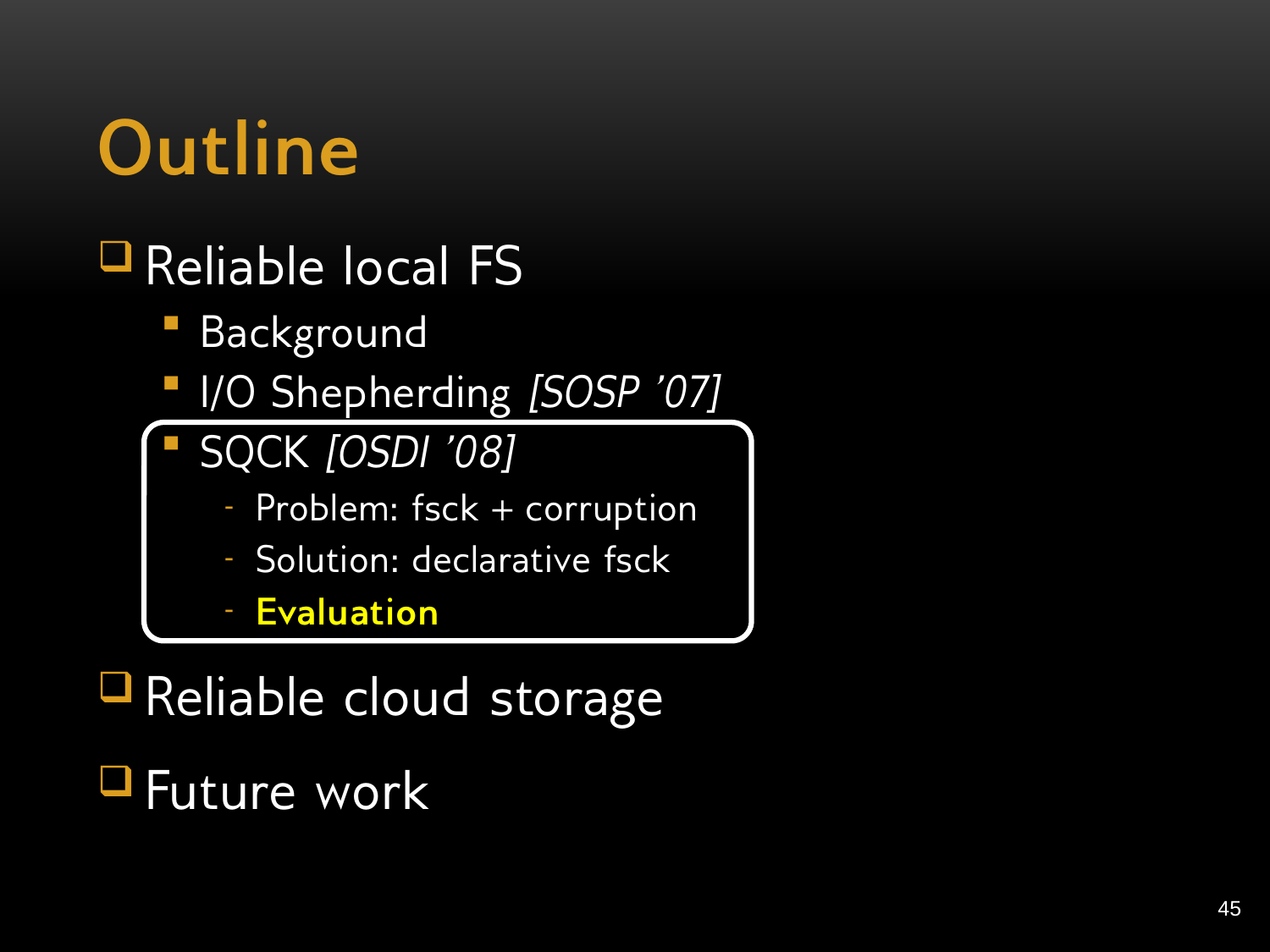

# Outline
Reliable local FS
Background
I/O Shepherding [SOSP ’07]
SQCK [OSDI ’08]
Problem: fsck + corruption
Solution: declarative fsck
Evaluation
Reliable cloud storage
Future work

45